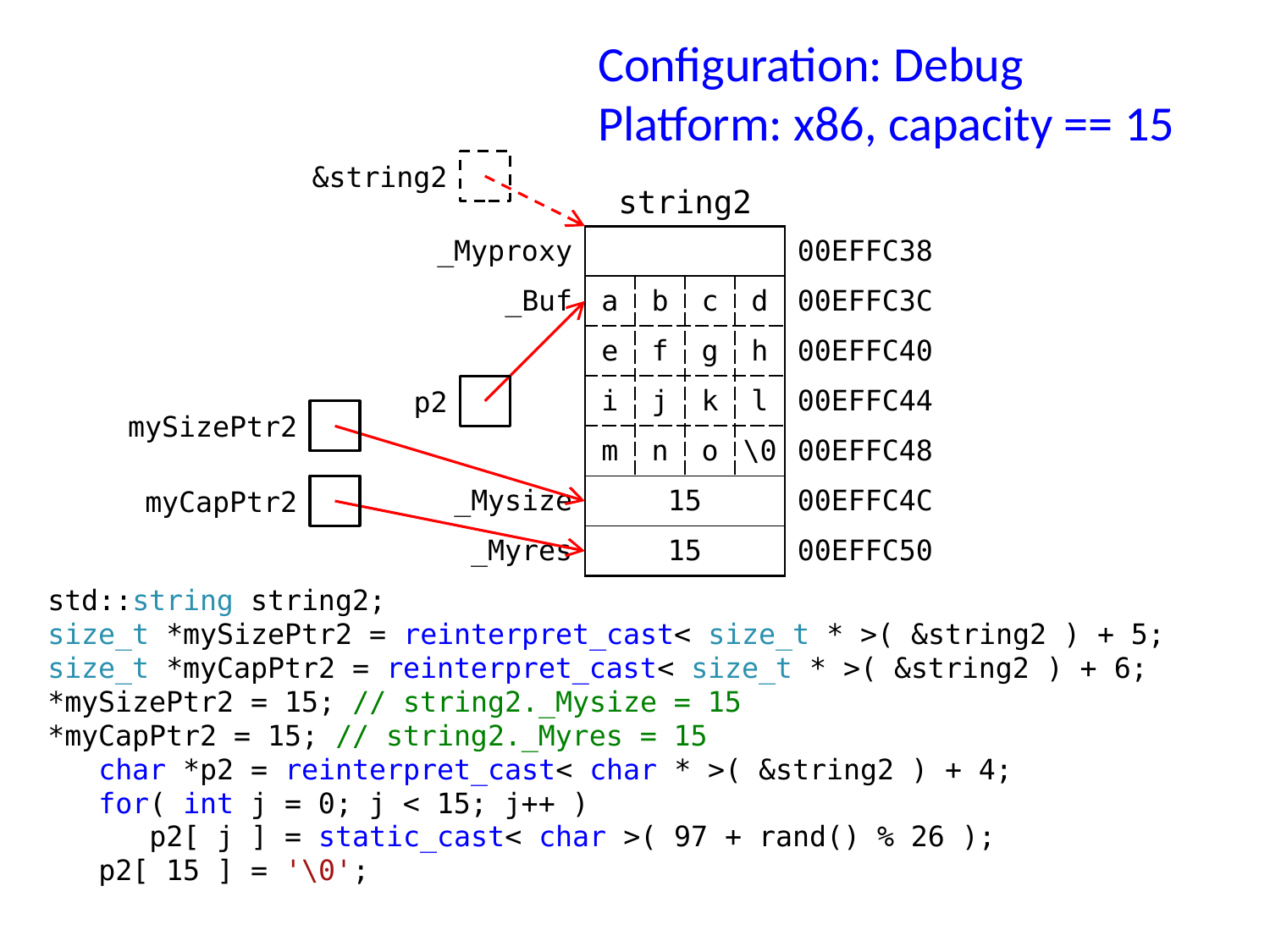

# Configuration: Debug Platform: x86, capacity == 15
&string2

string2
| \_Myproxy |  |  |  |  | 00EFFC38 |
| --- | --- | --- | --- | --- | --- |
| \_Buf | a | b | c | d | 00EFFC3C |
|  | e | f | g | h | 00EFFC40 |
|  | i | j | k | l | 00EFFC44 |
|  | m | n | o | \0 | 00EFFC48 |
| \_Mysize | 15 |  |  |  | 00EFFC4C |
| \_Myres | 15 |  |  |  | 00EFFC50 |

p2

mySizePtr2

myCapPtr2

std::string string2;
size_t *mySizePtr2 = reinterpret_cast< size_t * >( &string2 ) + 5;
size_t *myCapPtr2 = reinterpret_cast< size_t * >( &string2 ) + 6;
*mySizePtr2 = 15; // string2._Mysize = 15
*myCapPtr2 = 15; // string2._Myres = 15
   char *p2 = reinterpret_cast< char * >( &string2 ) + 4;
   for( int j = 0; j < 15; j++ )
      p2[ j ] = static_cast< char >( 97 + rand() % 26 );
   p2[ 15 ] = '\0';